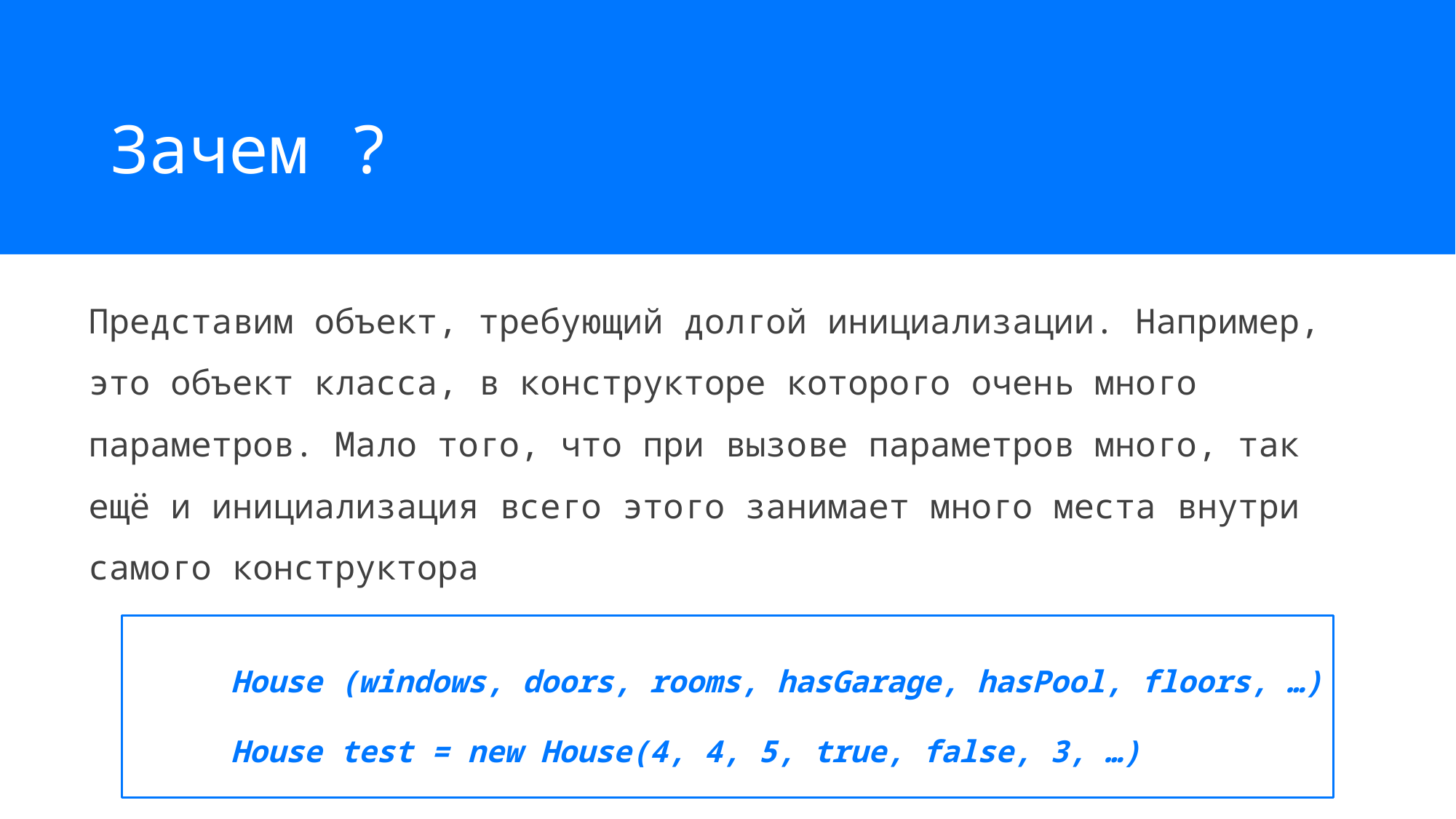

Зачем ?
Представим объект, требующий долгой инициализации. Например, это объект класса, в конструкторе которого очень много параметров. Мало того, что при вызове параметров много, так ещё и инициализация всего этого занимает много места внутри самого конструктора
House (windows, doors, rooms, hasGarage, hasPool, floors, …)
House test = new House(4, 4, 5, true, false, 3, …)